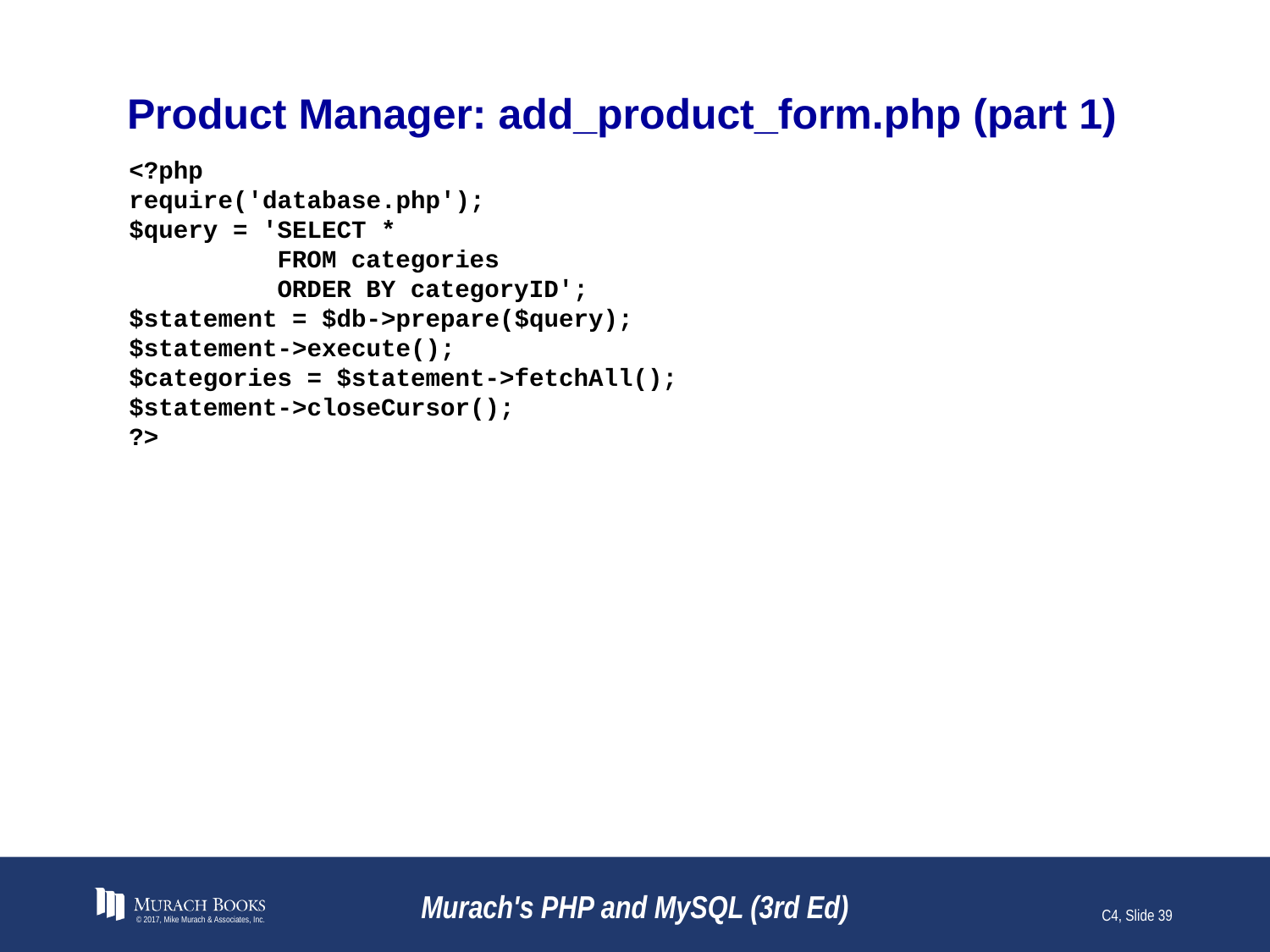

# Product Manager: add_product_form.php (part 1)
<?php
require('database.php');
$query = 'SELECT *
          FROM categories
          ORDER BY categoryID';
$statement = $db->prepare($query);
$statement->execute();
$categories = $statement->fetchAll();
$statement->closeCursor();
?>

© 2017, Mike Murach & Associates, Inc.
Murach's PHP and MySQL (3rd Ed)

C4, Slide 39